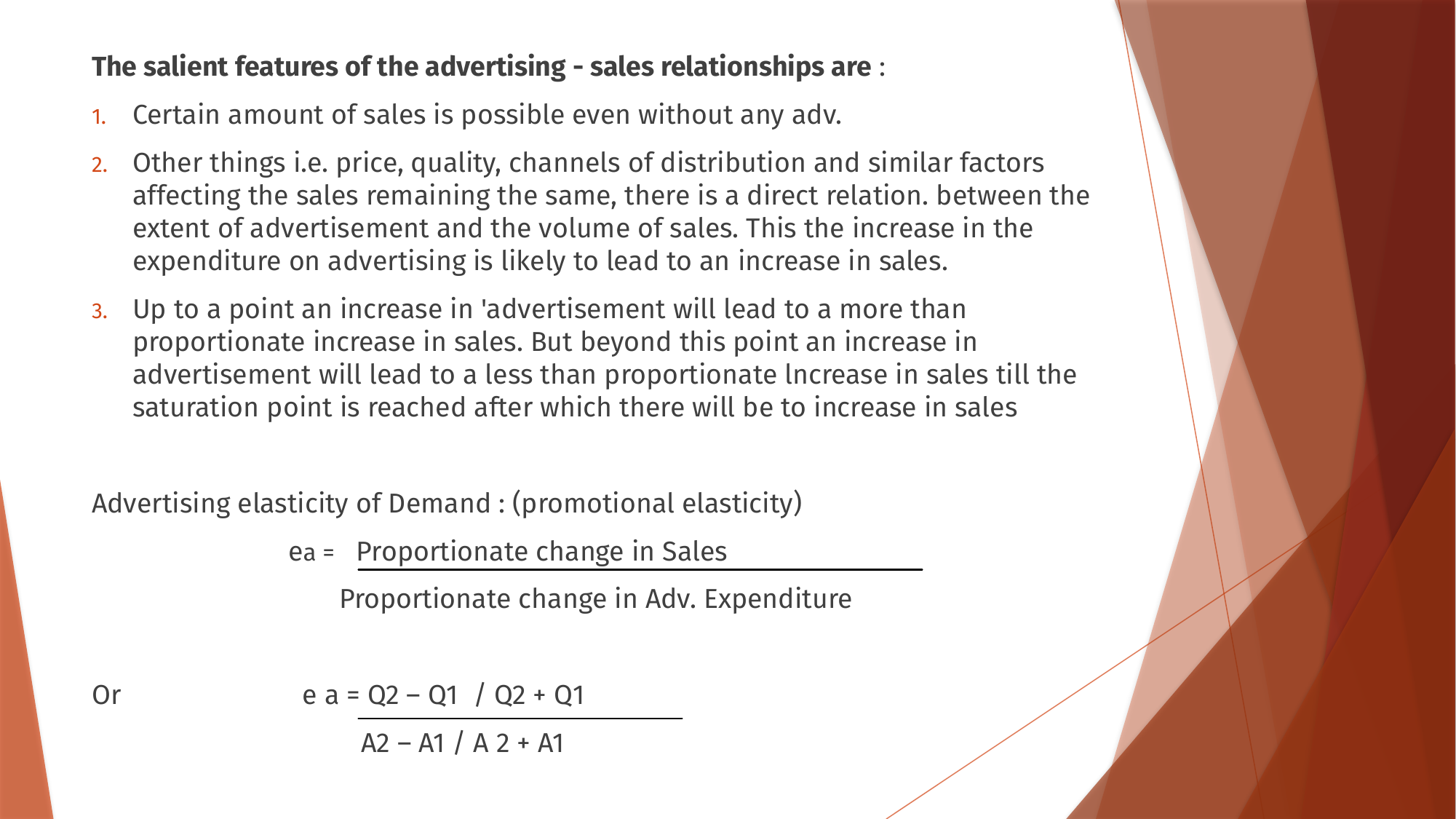

The salient features of the advertising - sales relationships are :
Certain amount of sales is possible even without any adv.
Other things i.e. price, quality, channels of distribution and similar factors affecting the sales remaining the same, there is a direct relation. between the extent of advertisement and the volume of sales. This the increase in the expenditure on advertising is likely to lead to an increase in sales.
Up to a point an increase in 'advertisement will lead to a more than proportionate increase in sales. But beyond this point an increase in advertisement will lead to a less than proportionate lncrease in sales till the saturation point is reached after which there will be to increase in sales

Advertising elasticity of Demand : (promotional elasticity)
                           ea =   Proportionate change in Sales
                                  Proportionate change in Adv. Expenditure

Or                         e a = Q2 – Q1  / Q2 + Q1
                                     A2 – A1 / A 2 + A1